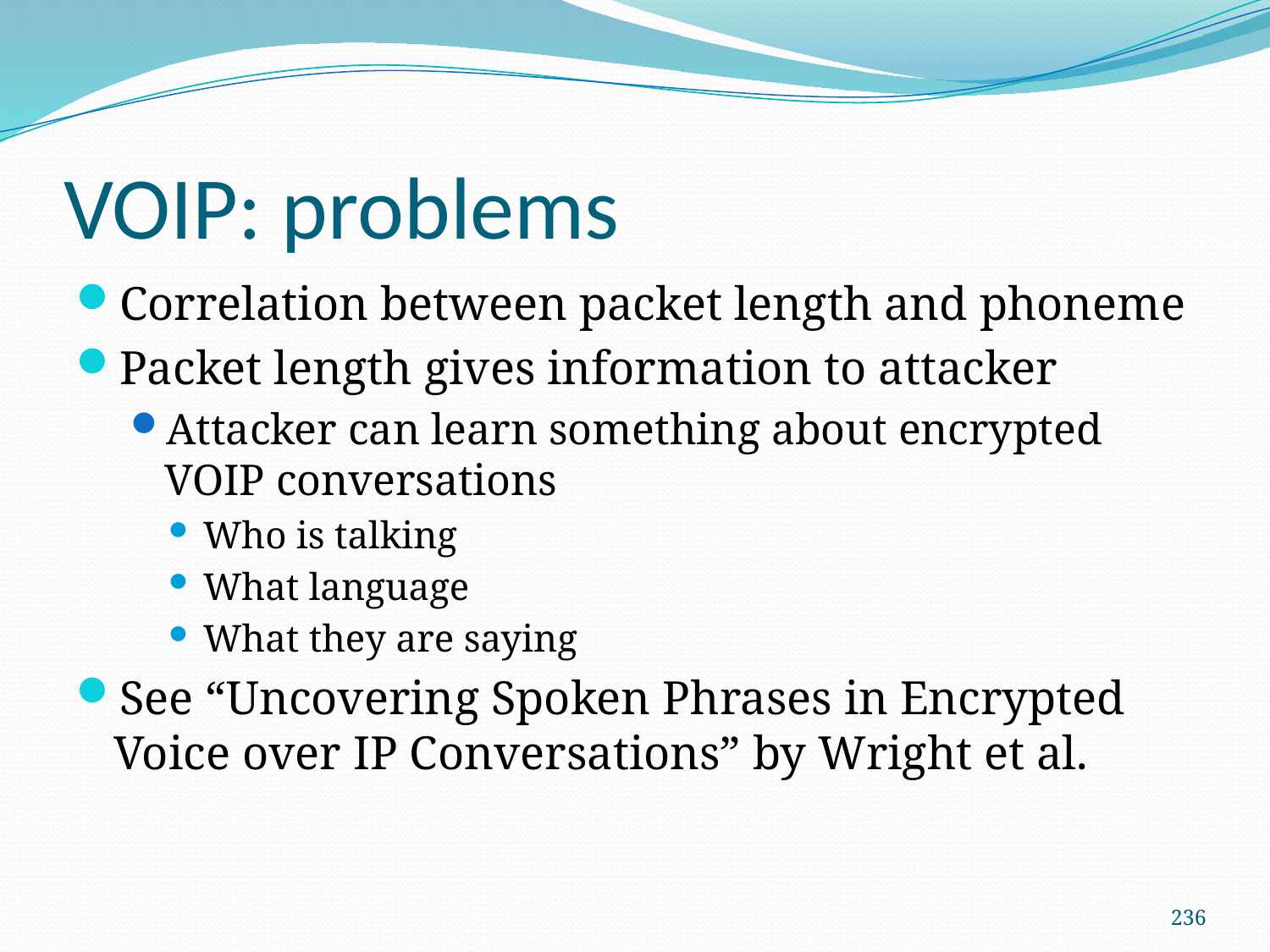

# VOIP: problems
Correlation between packet length and phoneme
Packet length gives information to attacker
Attacker can learn something about encrypted VOIP conversations
Who is talking
What language
What they are saying
See “Uncovering Spoken Phrases in Encrypted Voice over IP Conversations” by Wright et al.

236